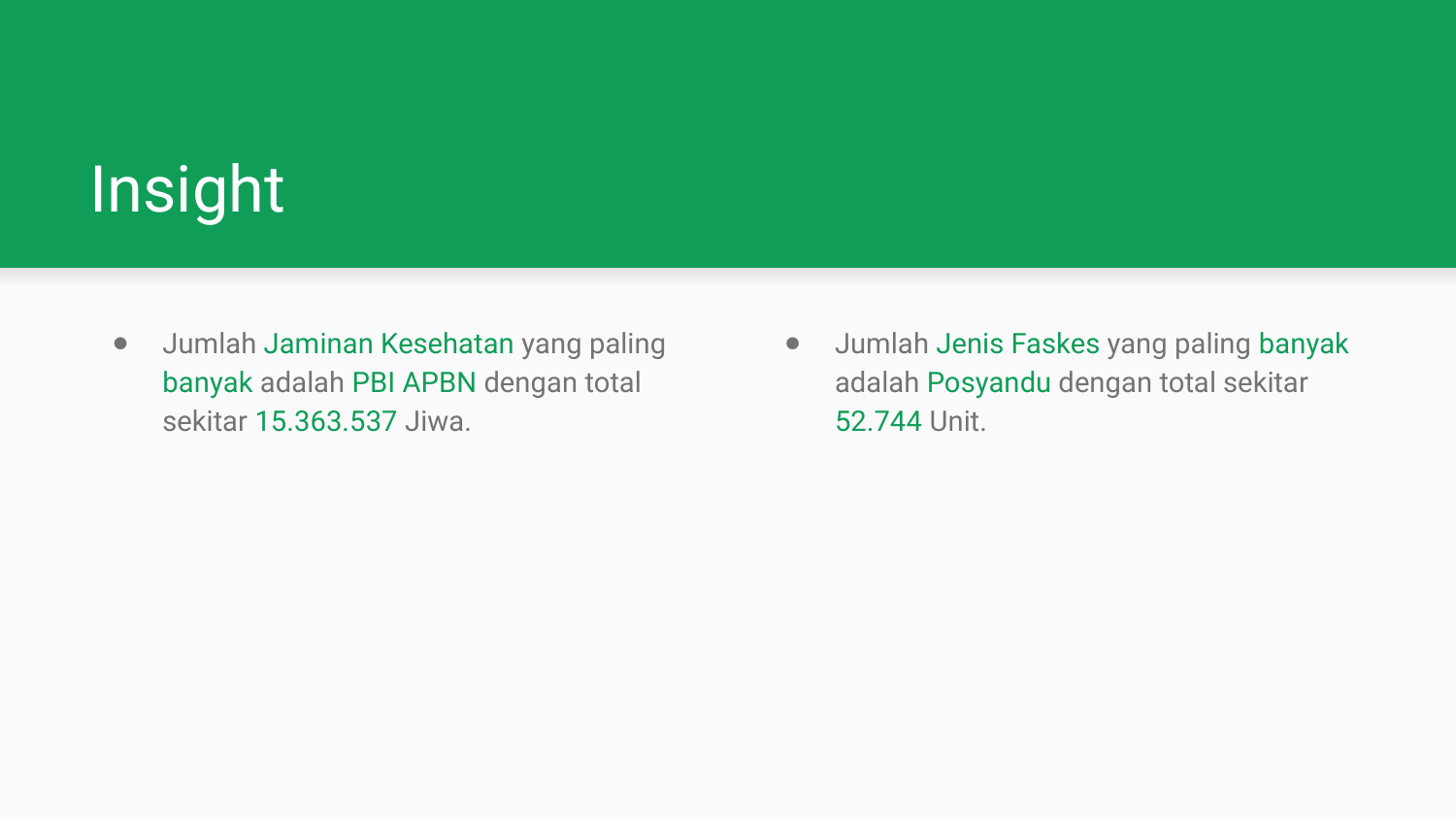

# Insight
Jumlah Jaminan Kesehatan yang paling banyak adalah PBI APBN dengan total sekitar 15.363.537 Jiwa.
Jumlah Jenis Faskes yang paling banyak adalah Posyandu dengan total sekitar 52.744 Unit.